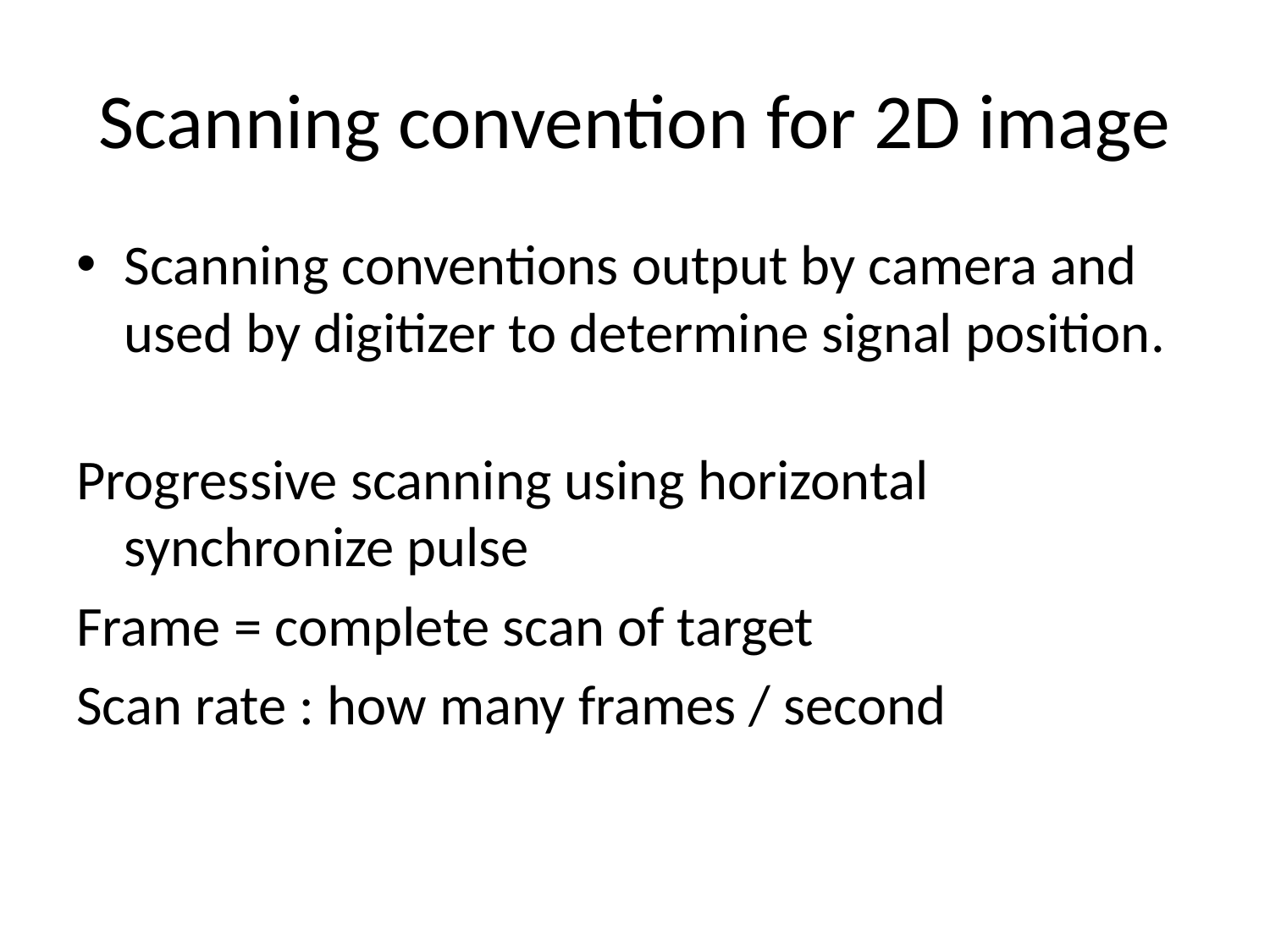

# Scanning convention for 2D image
Scanning conventions output by camera and used by digitizer to determine signal position.
Progressive scanning using horizontal synchronize pulse
Frame = complete scan of target
Scan rate : how many frames / second